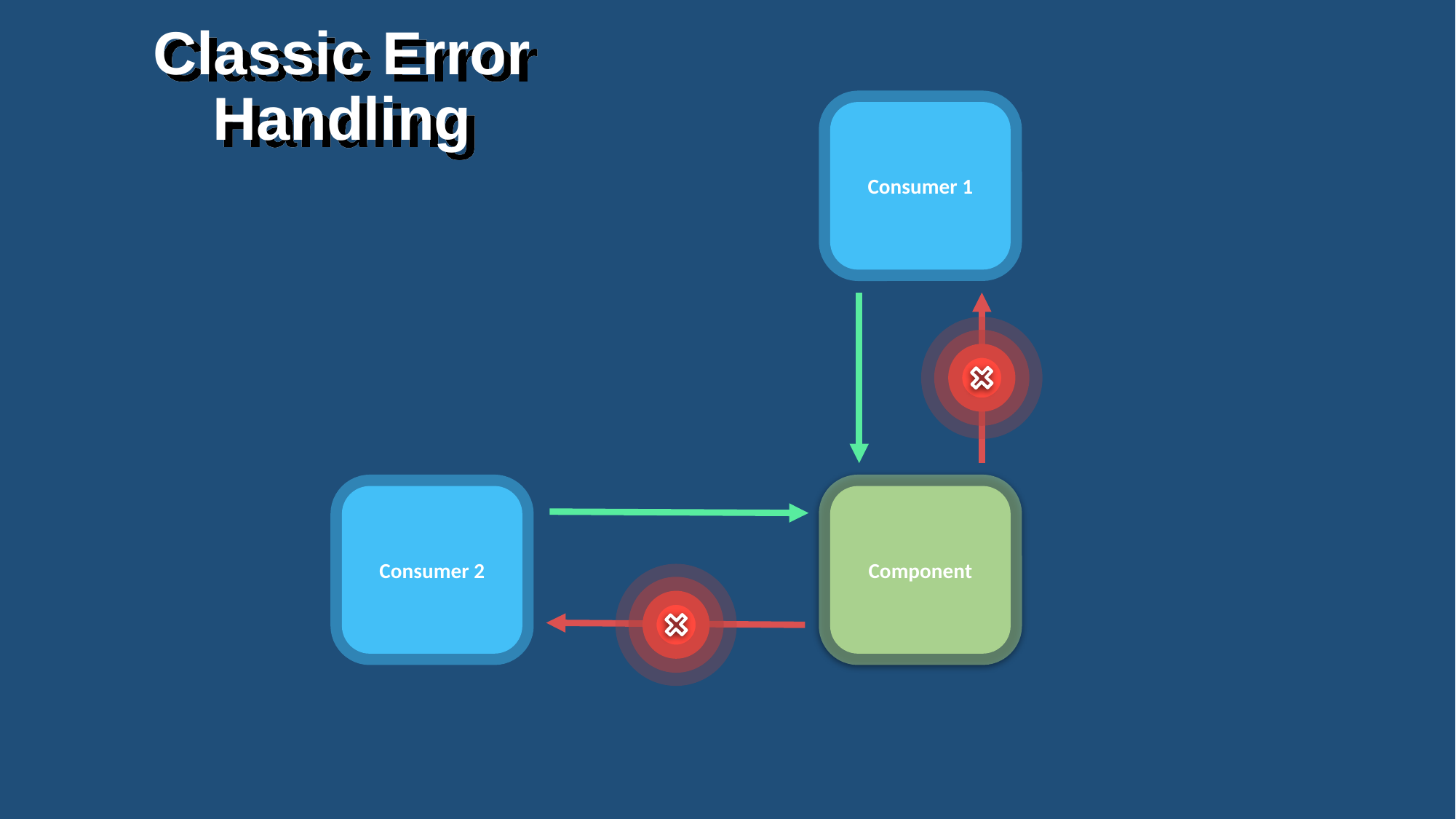

# Classic Error Handling
Consumer 1

Consumer 2
Component